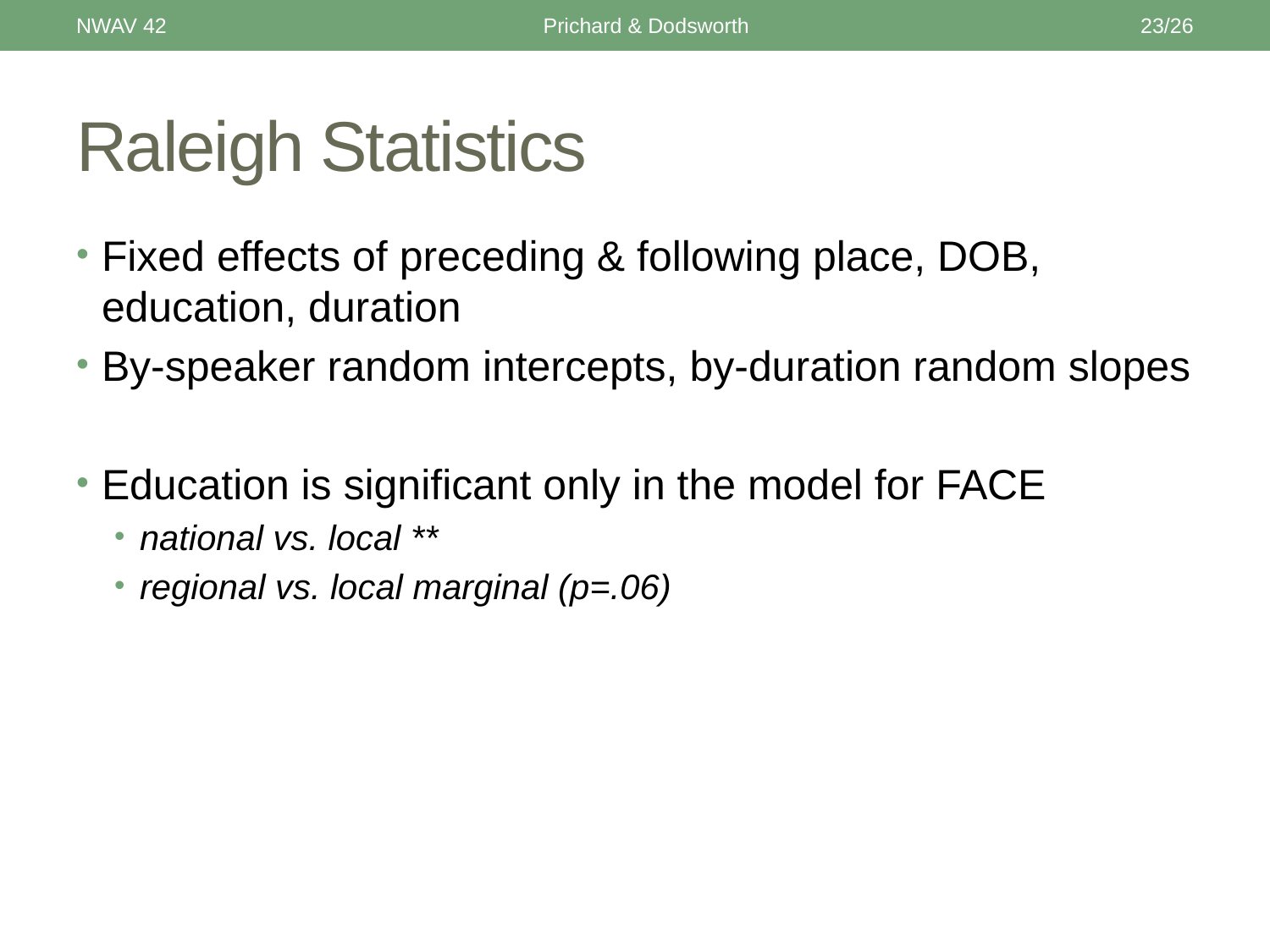

NWAV 42
Prichard & Dodsworth
23/26
# Raleigh Statistics
Fixed effects of preceding & following place, DOB, education, duration
By-speaker random intercepts, by-duration random slopes

Education is significant only in the model for FACE
national vs. local **
regional vs. local marginal (p=.06)